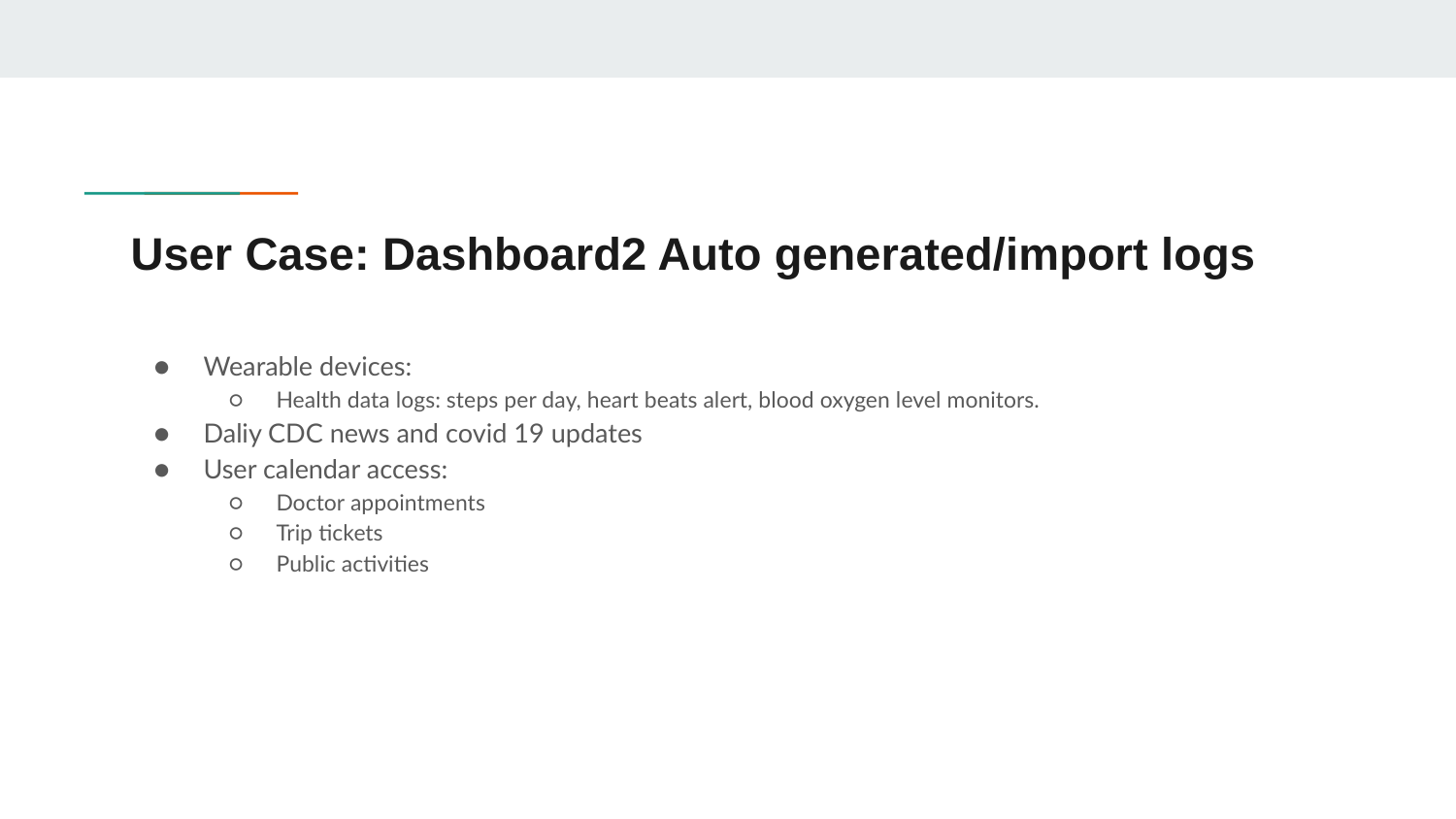

# User Case: Dashboard2 Auto generated/import logs
Wearable devices:
Health data logs: steps per day, heart beats alert, blood oxygen level monitors.
Daliy CDC news and covid 19 updates
User calendar access:
Doctor appointments
Trip tickets
Public activities